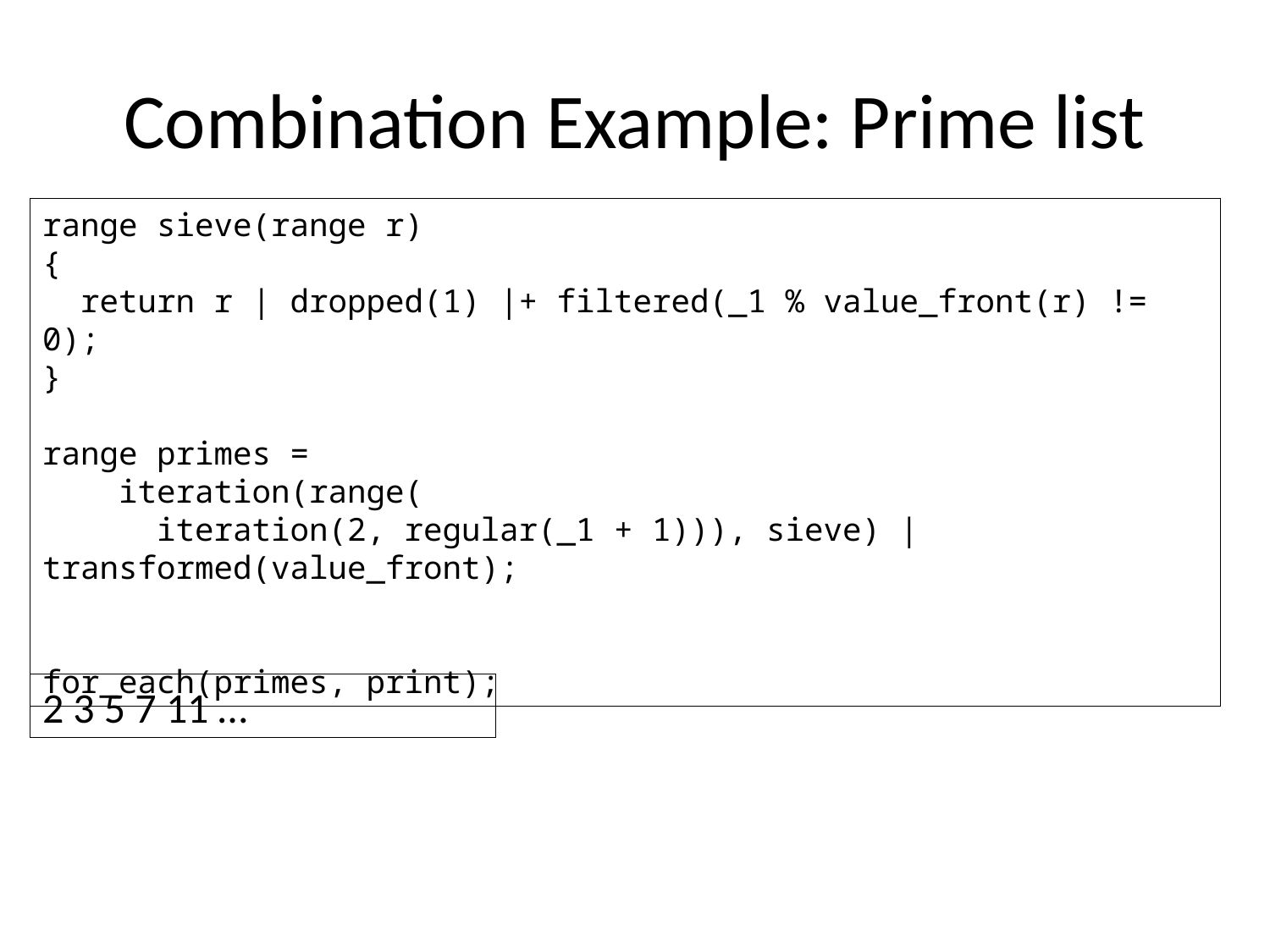

# Combination Example: Prime list
range sieve(range r)
{
  return r | dropped(1) |+ filtered(_1 % value_front(r) != 0);
}

range primes =
    iteration(range(
      iteration(2, regular(_1 + 1))), sieve) | transformed(value_front);

for_each(primes, print);
2 3 5 7 11 …